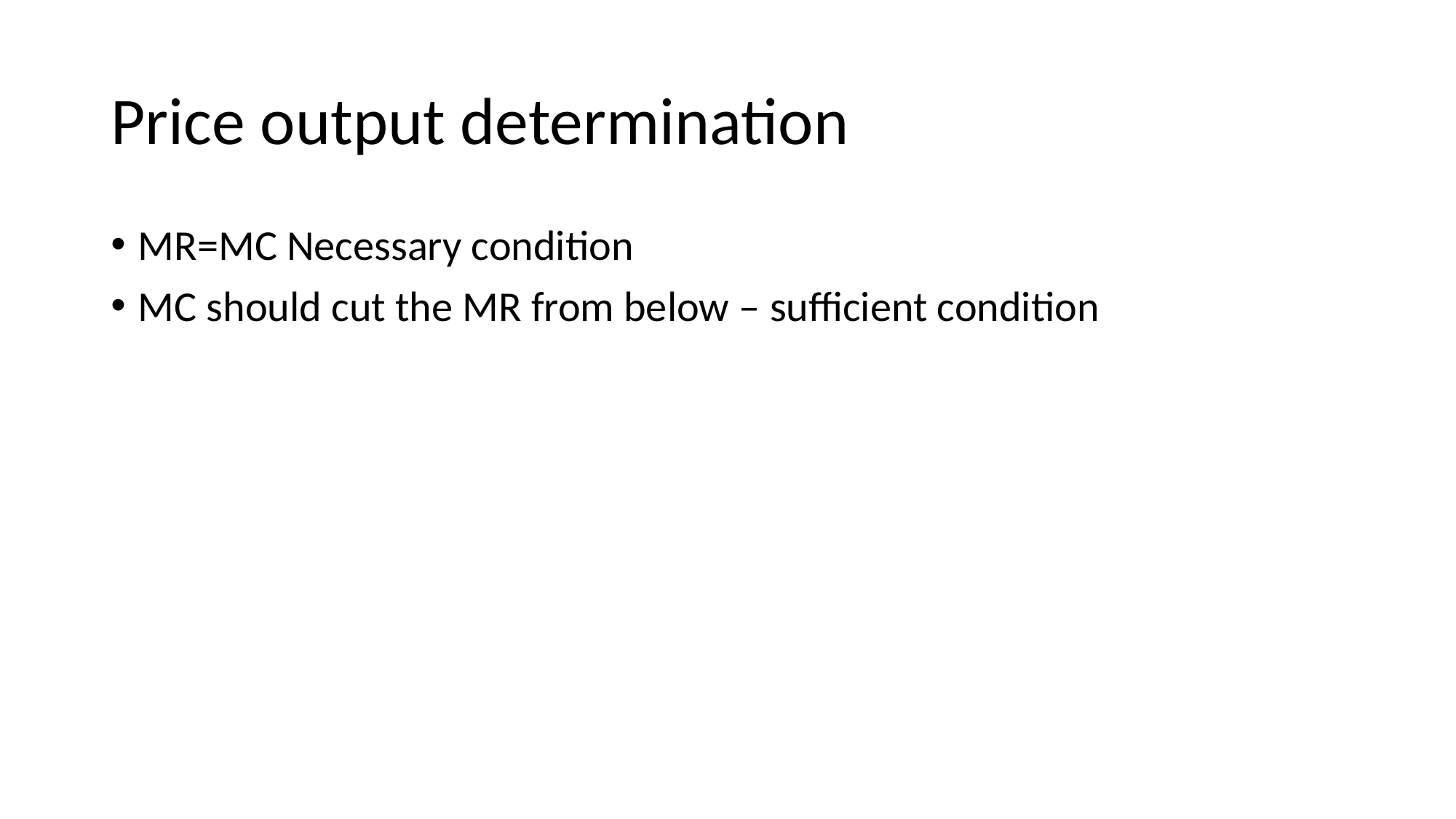

# Price output determination
MR=MC Necessary condition
MC should cut the MR from below – sufficient condition